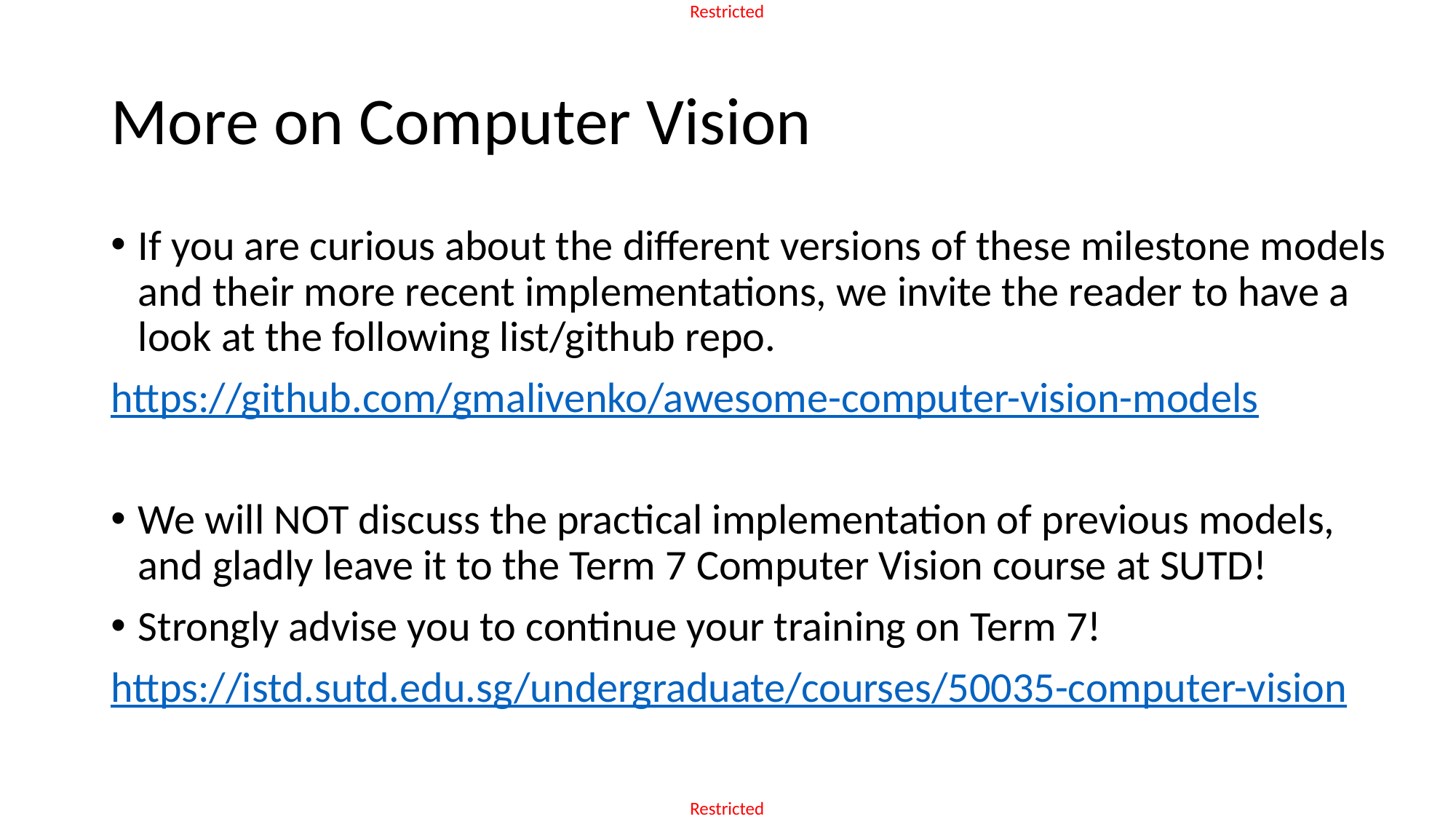

# More on Computer Vision
If you are curious about the different versions of these milestone models and their more recent implementations, we invite the reader to have a look at the following list/github repo.
https://github.com/gmalivenko/awesome-computer-vision-models

We will NOT discuss the practical implementation of previous models, and gladly leave it to the Term 7 Computer Vision course at SUTD!
Strongly advise you to continue your training on Term 7!
https://istd.sutd.edu.sg/undergraduate/courses/50035-computer-vision